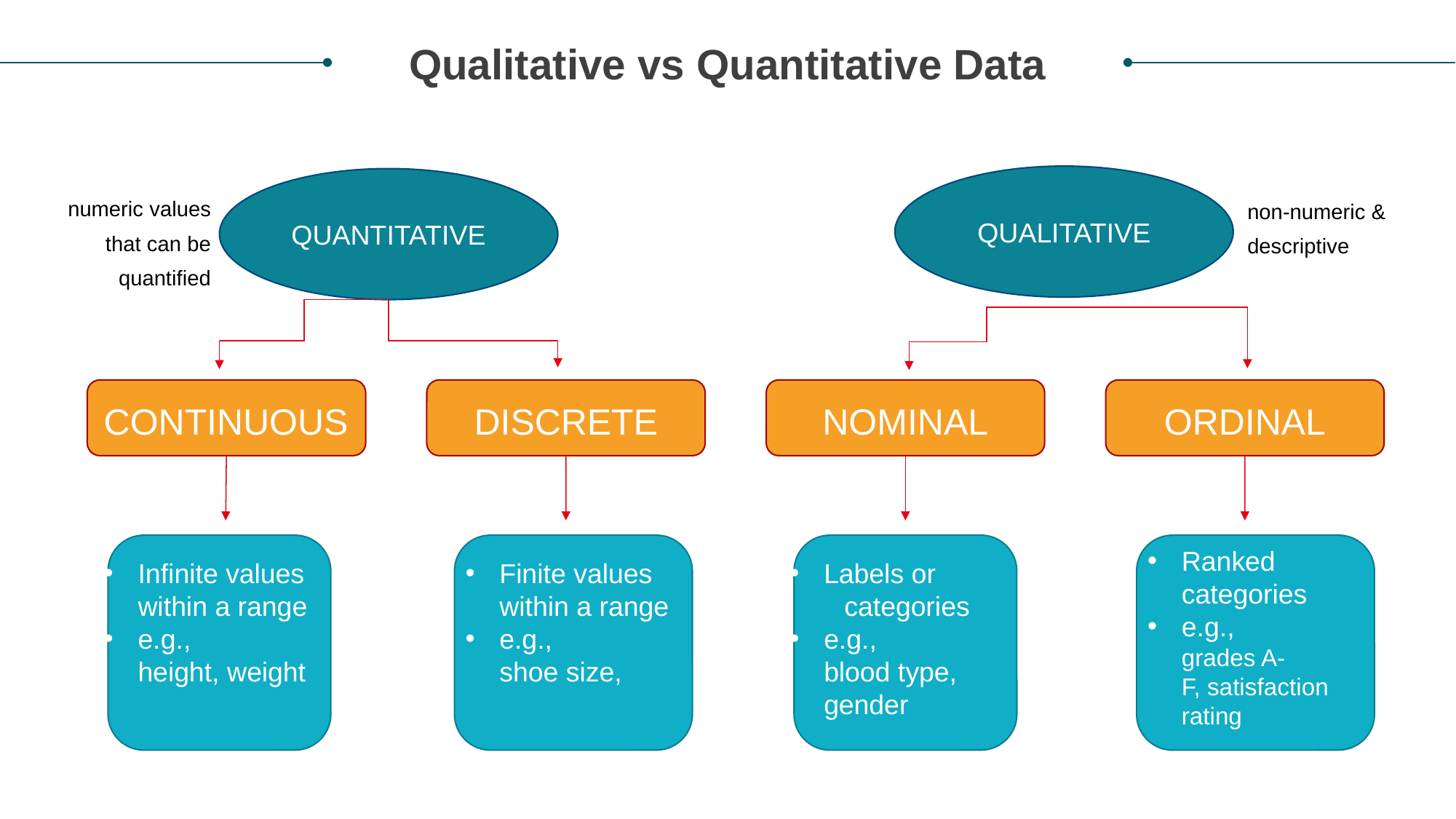

Qualitative vs Quantitative Data
QUALITATIVE
QUANTITATIVE
numeric values that can be quantified
non-numeric & descriptive

CONTINUOUS

NOMINAL

ORDINAL

DISCRETE

Infinite values within a range​
e.g., 
height, weight

Finite values 
within a range​
e.g., ​
shoe size, ​

Labels or
categories​
e.g., ​
blood type, 
gender

Ranked 
categories​
e.g., ​
grades A-F, satisfaction
rating